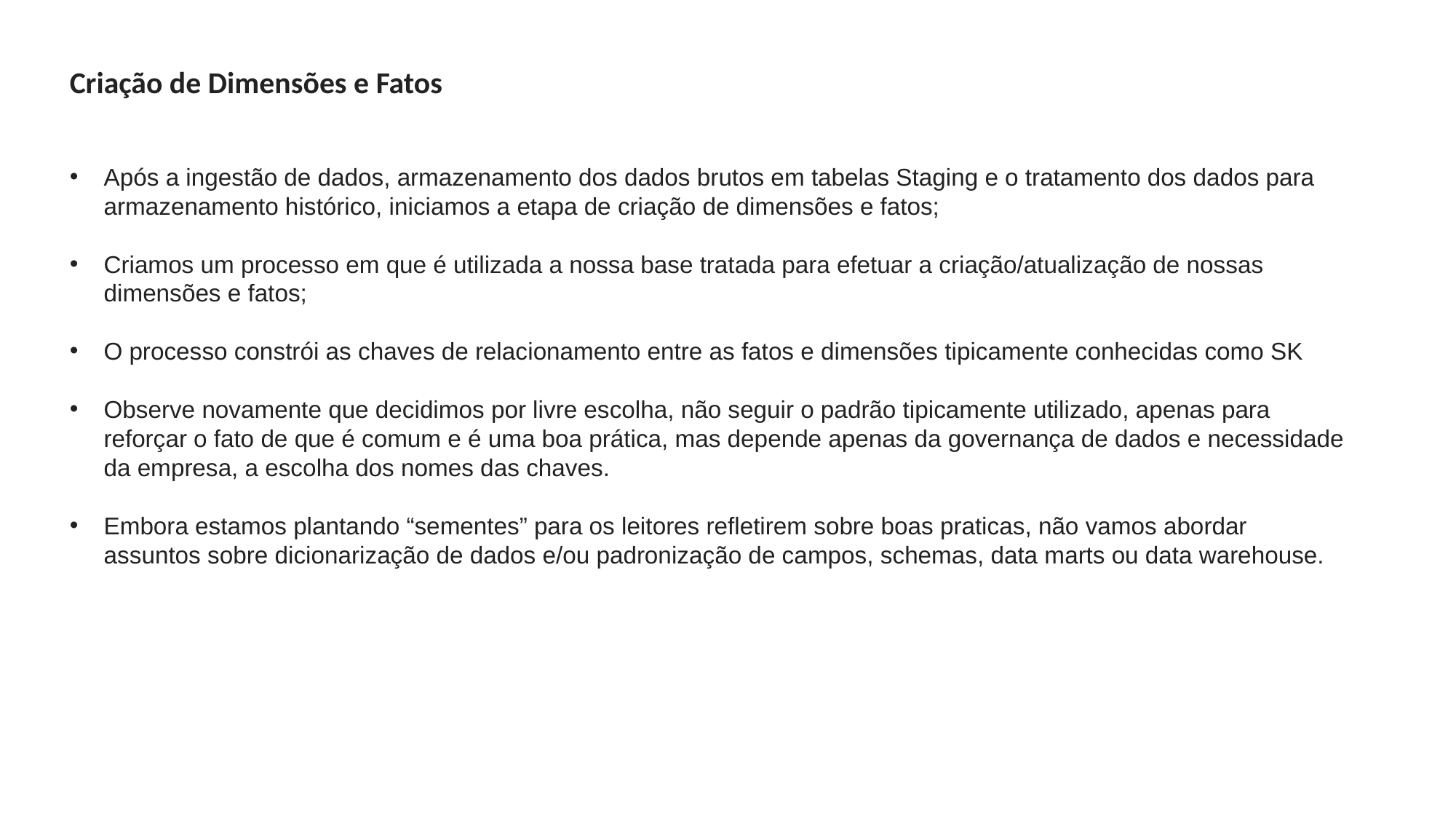

Criação de Dimensões e Fatos

Após a ingestão de dados, armazenamento dos dados brutos em tabelas Staging e o tratamento dos dados para armazenamento histórico, iniciamos a etapa de criação de dimensões e fatos;

Criamos um processo em que é utilizada a nossa base tratada para efetuar a criação/atualização de nossas dimensões e fatos;

O processo constrói as chaves de relacionamento entre as fatos e dimensões tipicamente conhecidas como SK

Observe novamente que decidimos por livre escolha, não seguir o padrão tipicamente utilizado, apenas para reforçar o fato de que é comum e é uma boa prática, mas depende apenas da governança de dados e necessidade da empresa, a escolha dos nomes das chaves.

Embora estamos plantando “sementes” para os leitores refletirem sobre boas praticas, não vamos abordar assuntos sobre dicionarização de dados e/ou padronização de campos, schemas, data marts ou data warehouse.